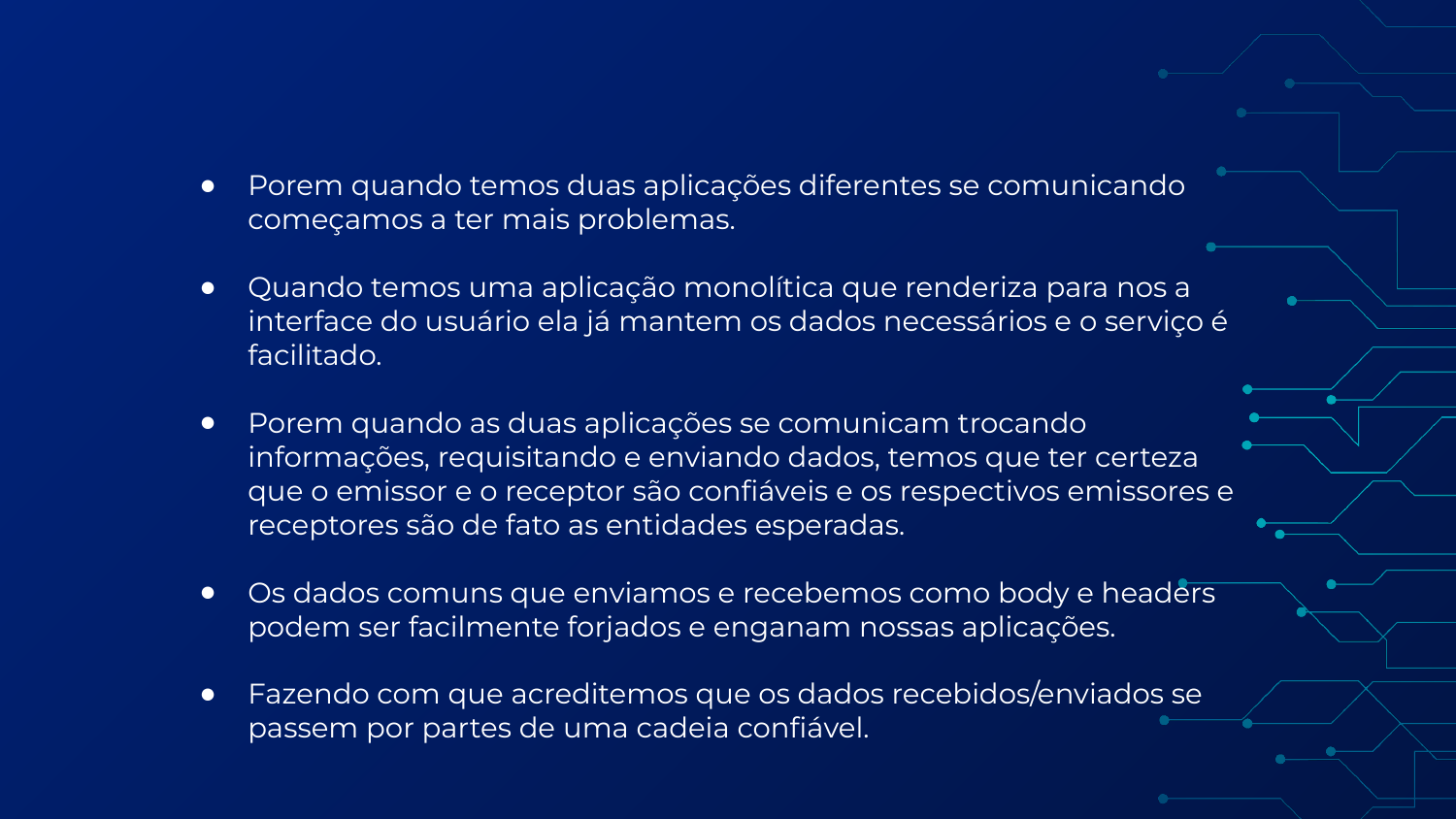

Porem quando temos duas aplicações diferentes se comunicando começamos a ter mais problemas.

Quando temos uma aplicação monolítica que renderiza para nos a interface do usuário ela já mantem os dados necessários e o serviço é facilitado.

Porem quando as duas aplicações se comunicam trocando informações, requisitando e enviando dados, temos que ter certeza que o emissor e o receptor são confiáveis e os respectivos emissores e receptores são de fato as entidades esperadas.

Os dados comuns que enviamos e recebemos como body e headers podem ser facilmente forjados e enganam nossas aplicações.

Fazendo com que acreditemos que os dados recebidos/enviados se passem por partes de uma cadeia confiável.